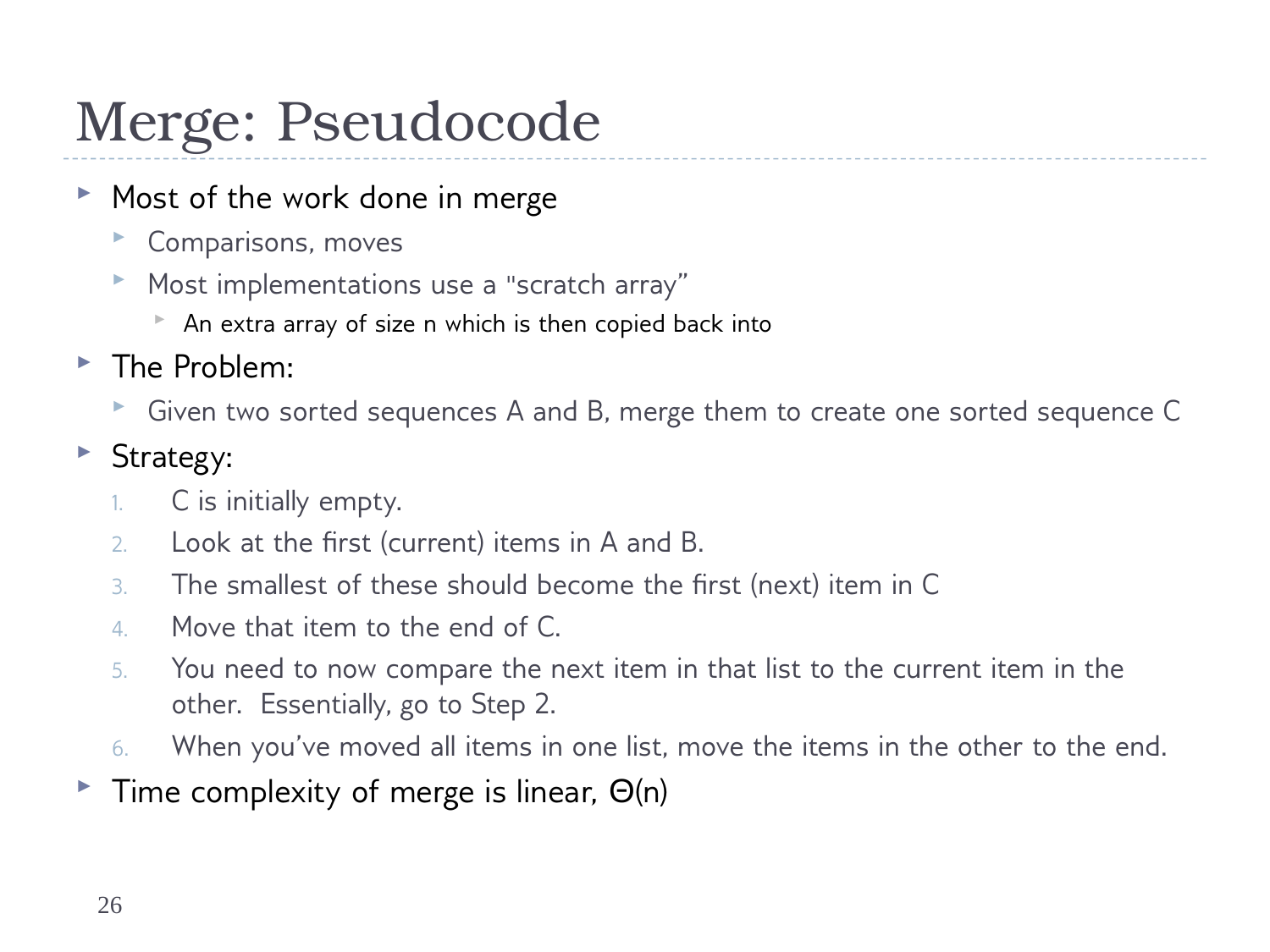

# Merge: Pseudocode
Most of the work done in merge
Comparisons, moves
Most implementations use a "scratch array”
An extra array of size n which is then copied back into
The Problem:
Given two sorted sequences A and B, merge them to create one sorted sequence C
Strategy:
C is initially empty.
Look at the first (current) items in A and B.
The smallest of these should become the first (next) item in C
Move that item to the end of C.
You need to now compare the next item in that list to the current item in the other.  Essentially, go to Step 2.
When you’ve moved all items in one list, move the items in the other to the end.
Time complexity of merge is linear, Θ(n)

26